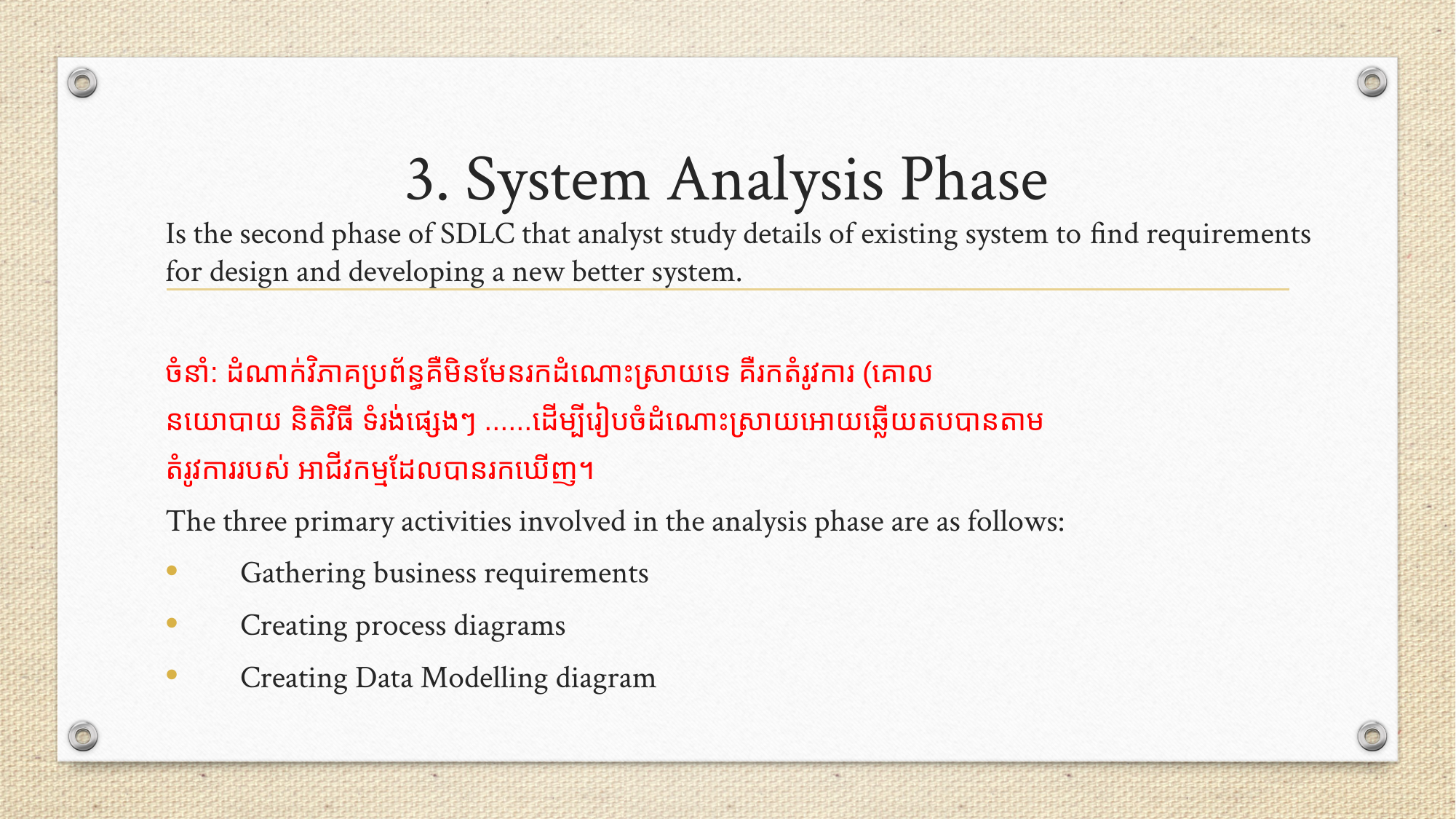

# 3. System Analysis Phase
Is the second phase of SDLC that analyst study details of existing system to find requirements for design and developing a new better system.

ចំនាំ: ដំណាក់វិភាគប្រព័ន្ធគឺមិនមែនរកដំណោះស្រាយទេ គឺរកតំរូវការ (គោល
នយោបាយ និតិវិធី ទំរង់ផ្សេងៗ ......​ដើម្បីរៀបចំដំណោះស្រាយអោយឆ្លើយតបបានតាម
តំរូវការរបស់ អាជីវកម្មដែលបានរកឃើញ។
The three primary activities involved in the analysis phase are as follows:
      Gathering business requirements
      Creating process diagrams
      Creating Data Modelling diagram